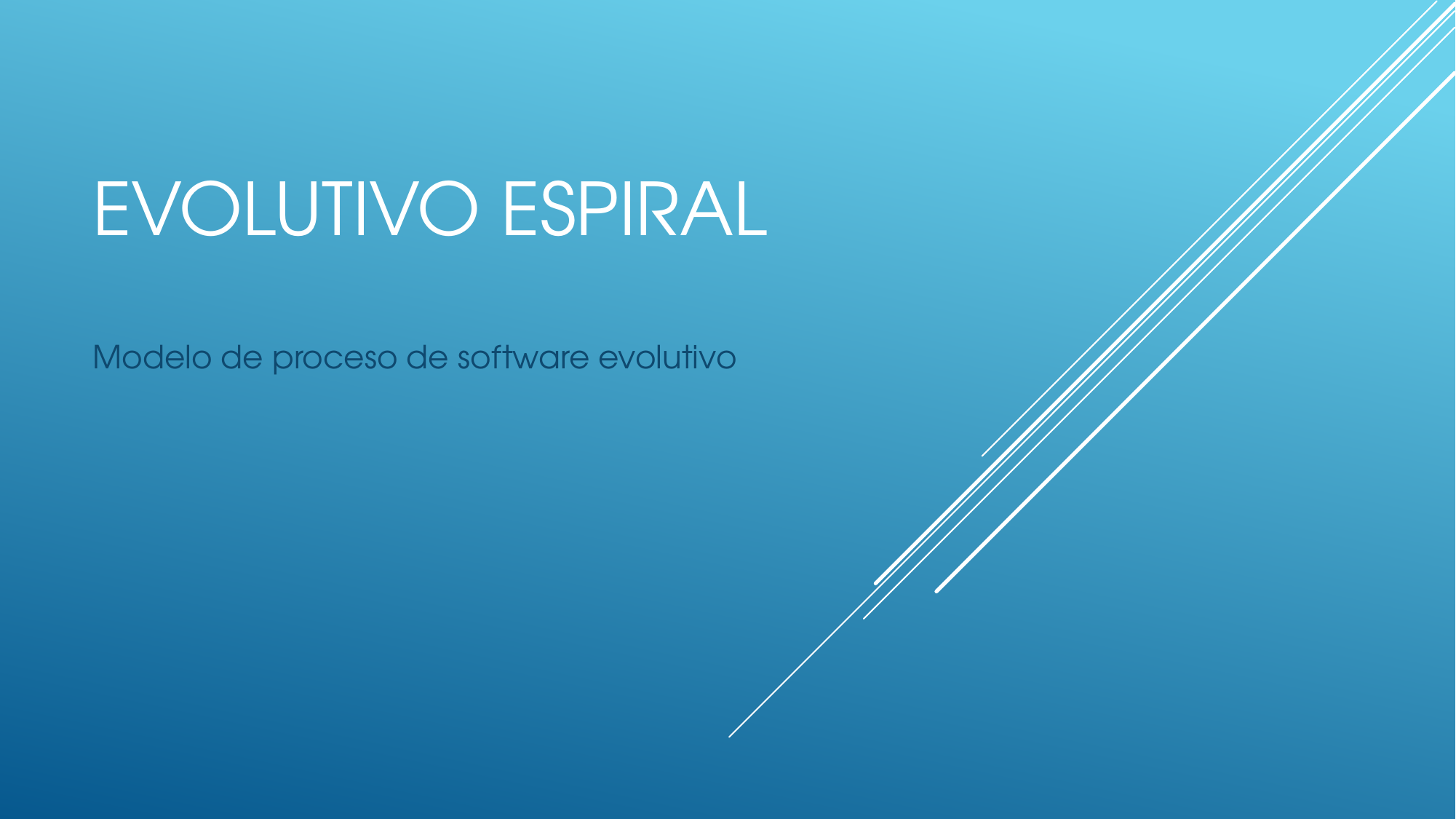

# Evolutivo espiral
Modelo de proceso de software evolutivo